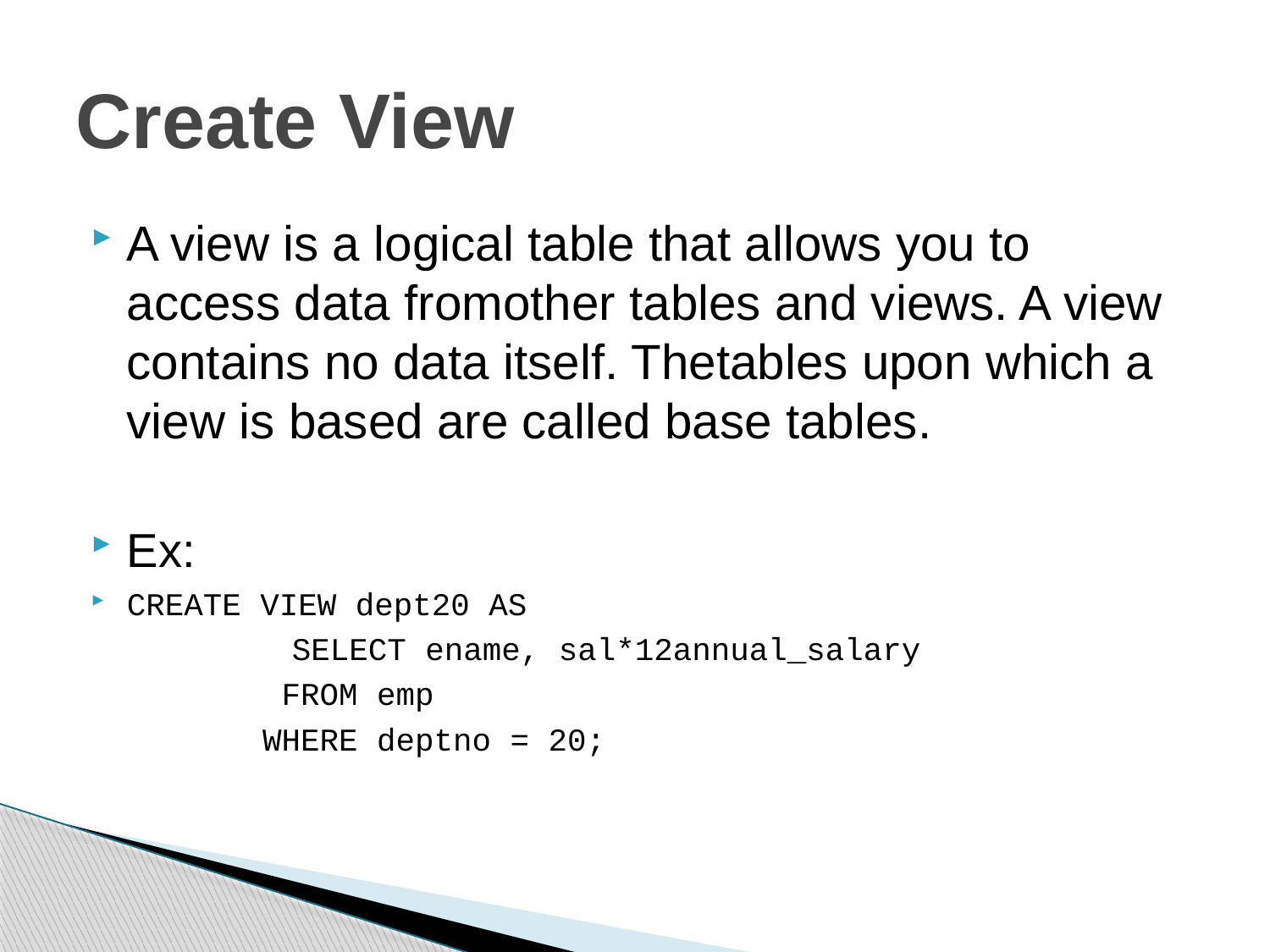

# Create View
A view is a logical table that allows you to access data fromother tables and views. A view contains no data itself. Thetables upon which a view is based are called base tables.

Ex:
CREATE VIEW dept20 AS
		  SELECT ename, sal*12annual_salary
          FROM emp
         WHERE deptno = 20;